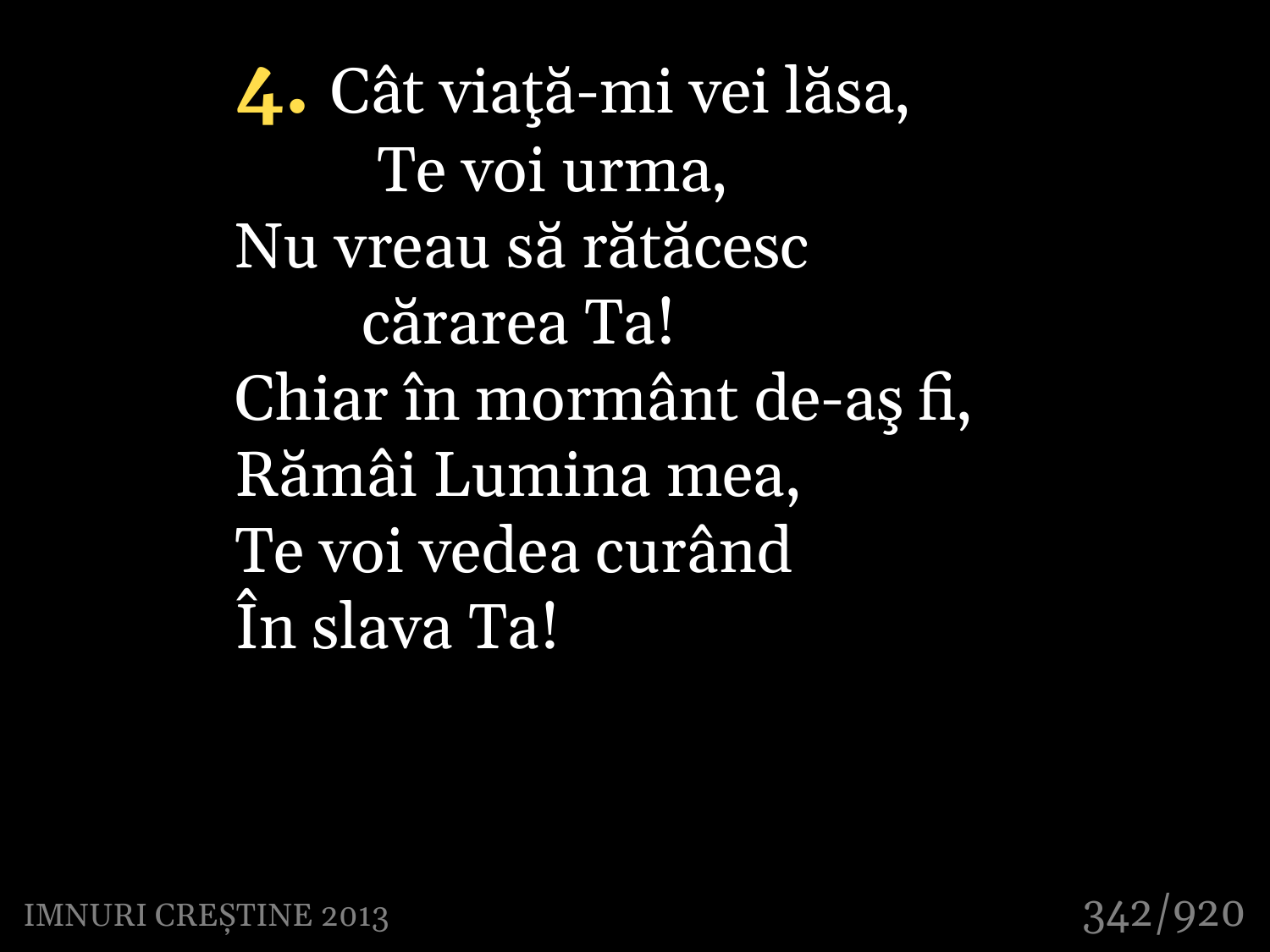

4. Cât viaţă-mi vei lăsa,
	 Te voi urma,
Nu vreau să rătăcesc
	cărarea Ta!
Chiar în mormânt de-aş fi,
Rămâi Lumina mea,
Te voi vedea curând
În slava Ta!
342/920
IMNURI CREȘTINE 2013